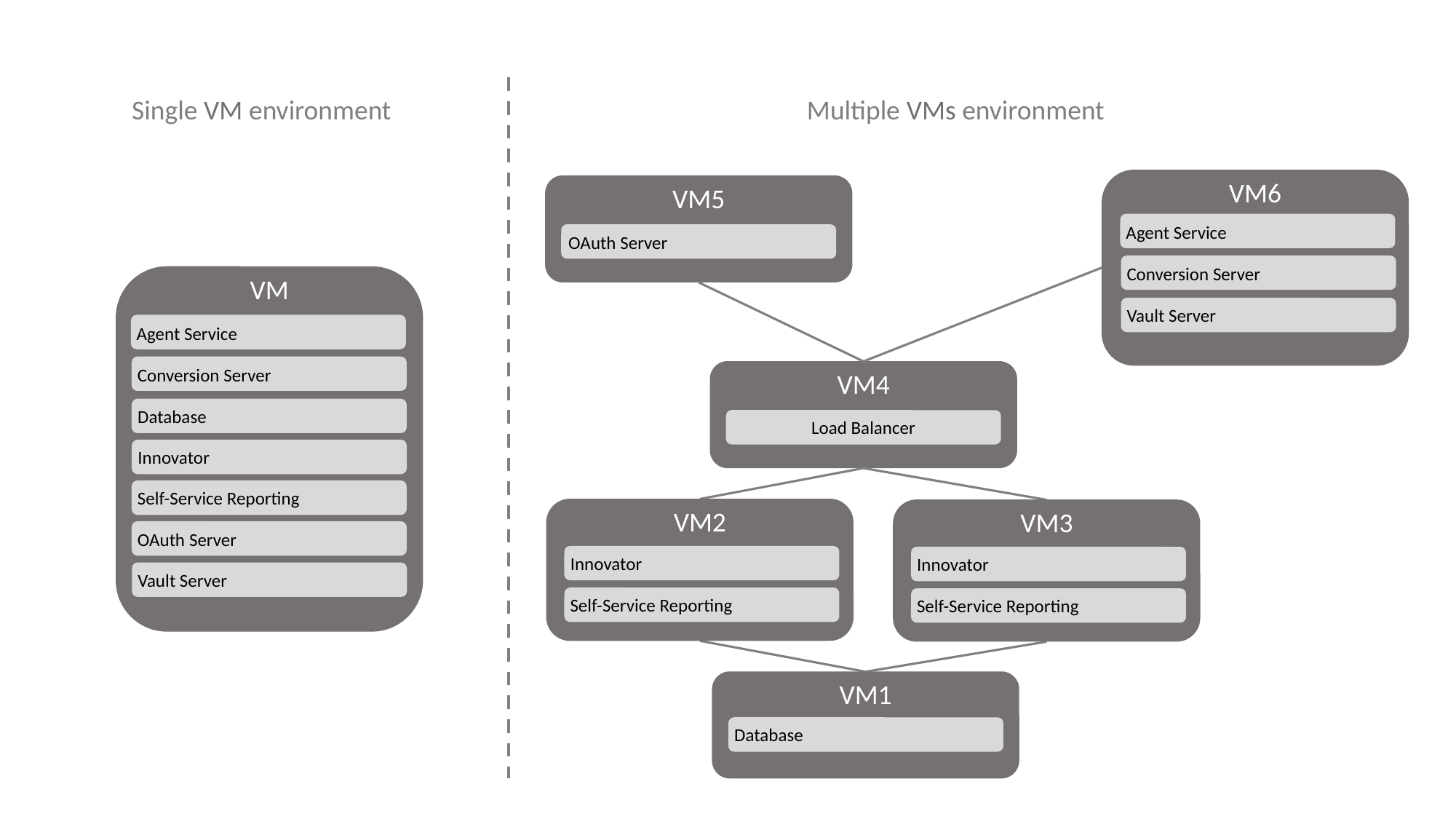

Single VM environment
Multiple VMs environment

VM6

Agent Service

Conversion Server

Vault Server

VM5

OAuth Server

VM

Agent Service

Conversion Server

Database

Innovator

Self-Service Reporting

OAuth Server

Vault Server

VM4
Load Balancer

VM2

Innovator

Self-Service Reporting

VM3

Innovator

Self-Service Reporting

VM1

Database